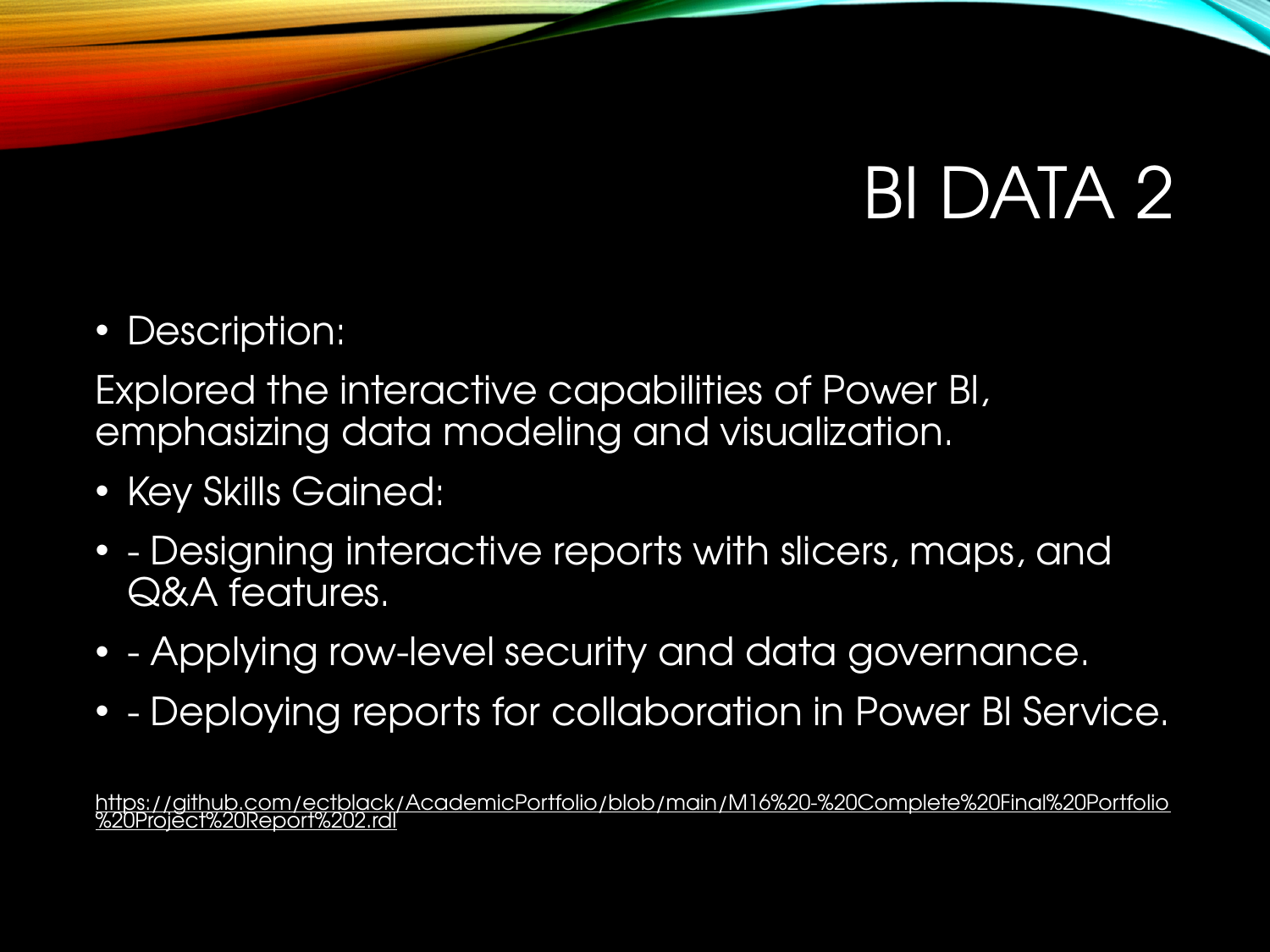

# BI Data 2
Description:
Explored the interactive capabilities of Power BI, emphasizing data modeling and visualization.
Key Skills Gained:
- Designing interactive reports with slicers, maps, and Q&A features.
- Applying row-level security and data governance.
- Deploying reports for collaboration in Power BI Service.

https://github.com/ectblack/AcademicPortfolio/blob/main/M16%20-%20Complete%20Final%20Portfolio%20Project%20Report%202.rdl